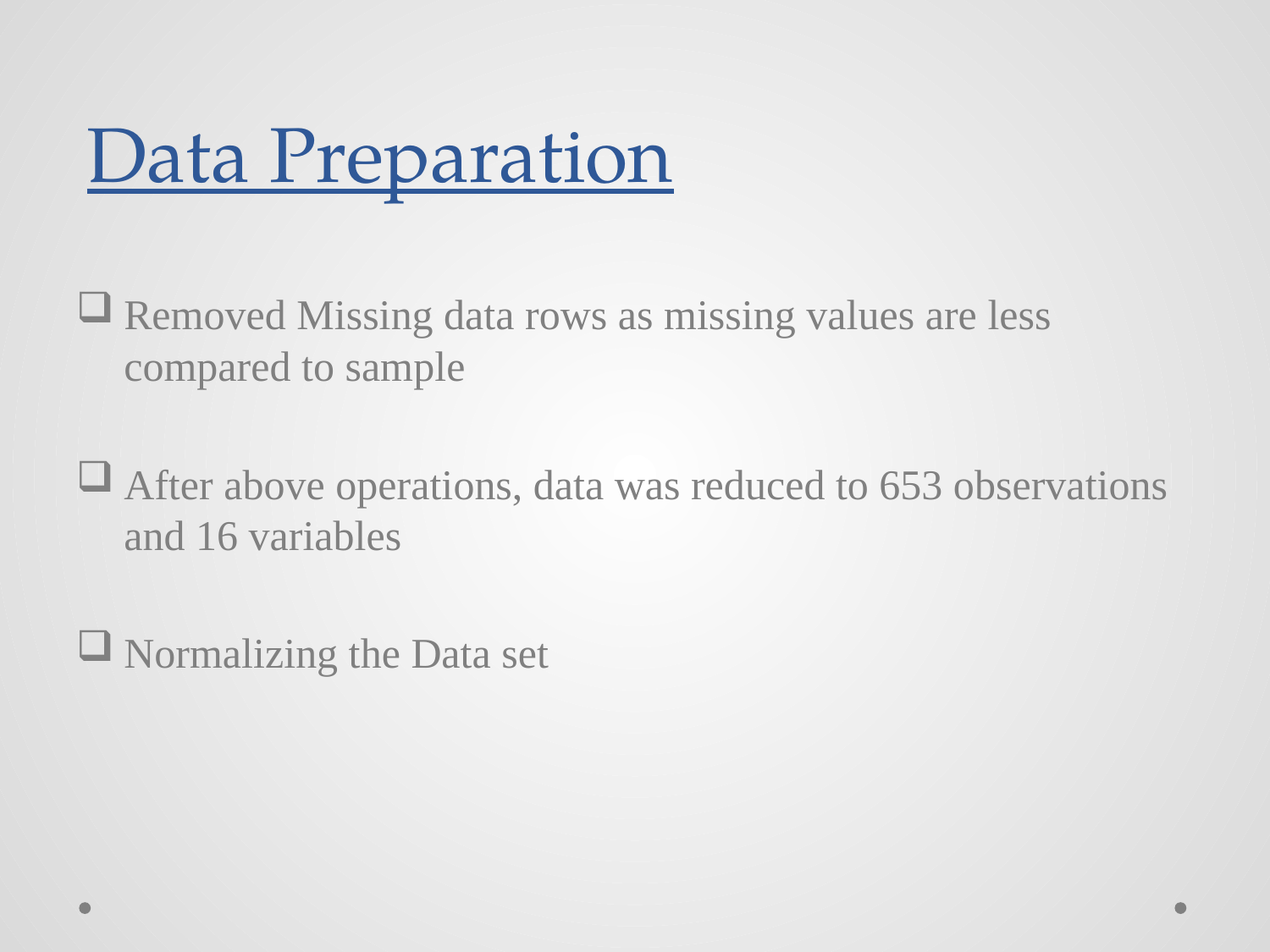

# Data Preparation

Removed Missing data rows as missing values are less compared to sample

After above operations, data was reduced to 653 observations and 16 variables

Normalizing the Data set